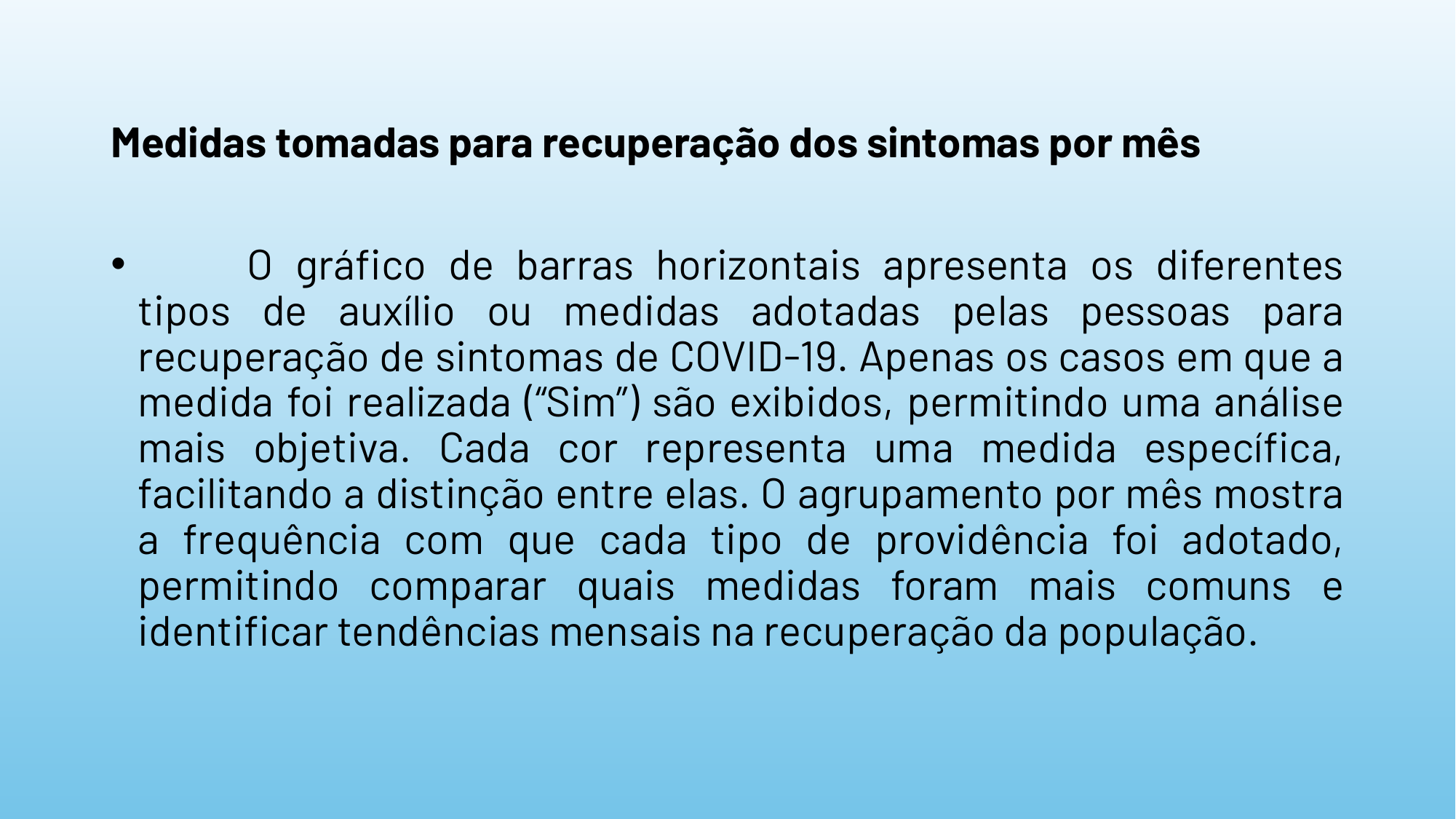

Medidas tomadas para recuperação dos sintomas por mês

	O gráfico de barras horizontais apresenta os diferentes tipos de auxílio ou medidas adotadas pelas pessoas para recuperação de sintomas de COVID-19. Apenas os casos em que a medida foi realizada (“Sim”) são exibidos, permitindo uma análise mais objetiva. Cada cor representa uma medida específica, facilitando a distinção entre elas. O agrupamento por mês mostra a frequência com que cada tipo de providência foi adotado, permitindo comparar quais medidas foram mais comuns e identificar tendências mensais na recuperação da população.